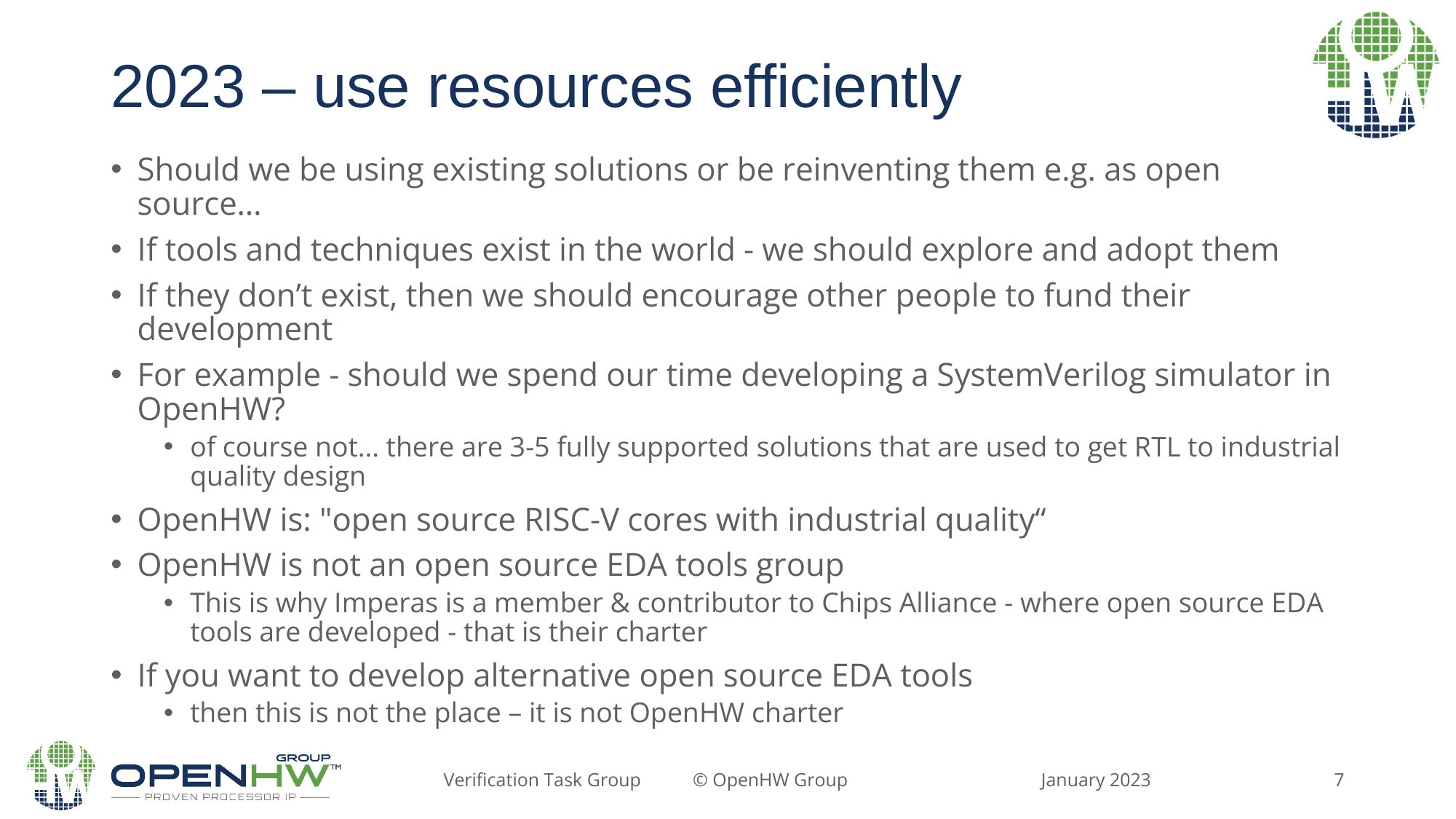

# 2023 – use resources efficiently
Should we be using existing solutions or be reinventing them e.g. as open source…
If tools and techniques exist in the world - we should explore and adopt them
If they don’t exist, then we should encourage other people to fund their development
For example - should we spend our time developing a SystemVerilog simulator in OpenHW?
of course not... there are 3-5 fully supported solutions that are used to get RTL to industrial quality design
OpenHW is: "open source RISC-V cores with industrial quality“
OpenHW is not an open source EDA tools group
This is why Imperas is a member & contributor to Chips Alliance - where open source EDA tools are developed - that is their charter
If you want to develop alternative open source EDA tools
then this is not the place – it is not OpenHW charter
January 2023
Verification Task Group           © OpenHW Group
7